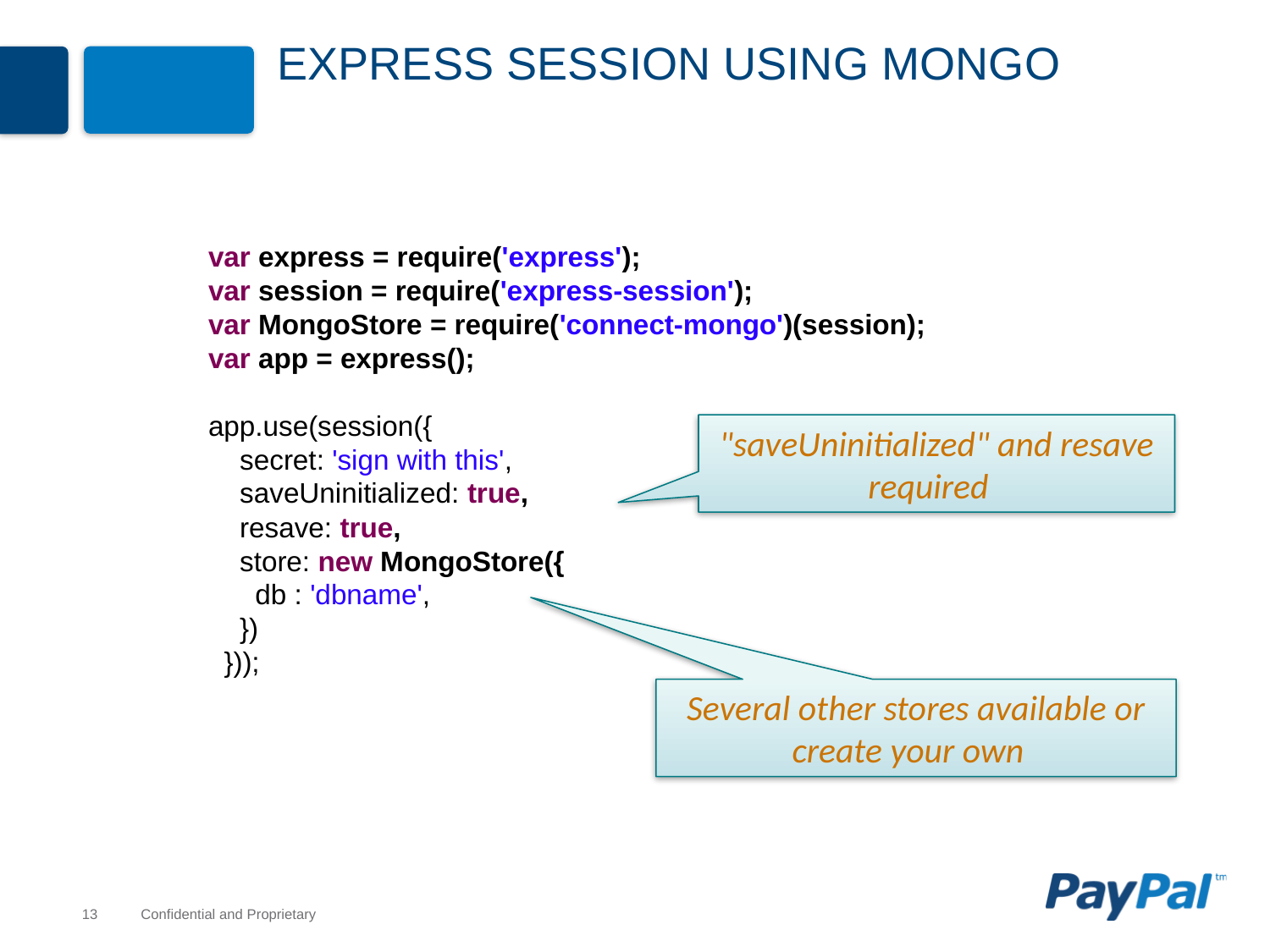

# Express Session using Mongo
var express = require('express');
var session = require('express-session');
var MongoStore = require('connect-mongo')(session);
var app = express();

app.use(session({
    secret: 'sign with this',
    saveUninitialized: true,
    resave: true,
    store: new MongoStore({
      db : 'dbname',
    })
  }));
"saveUninitialized" and resave required
Several other stores available or create your own